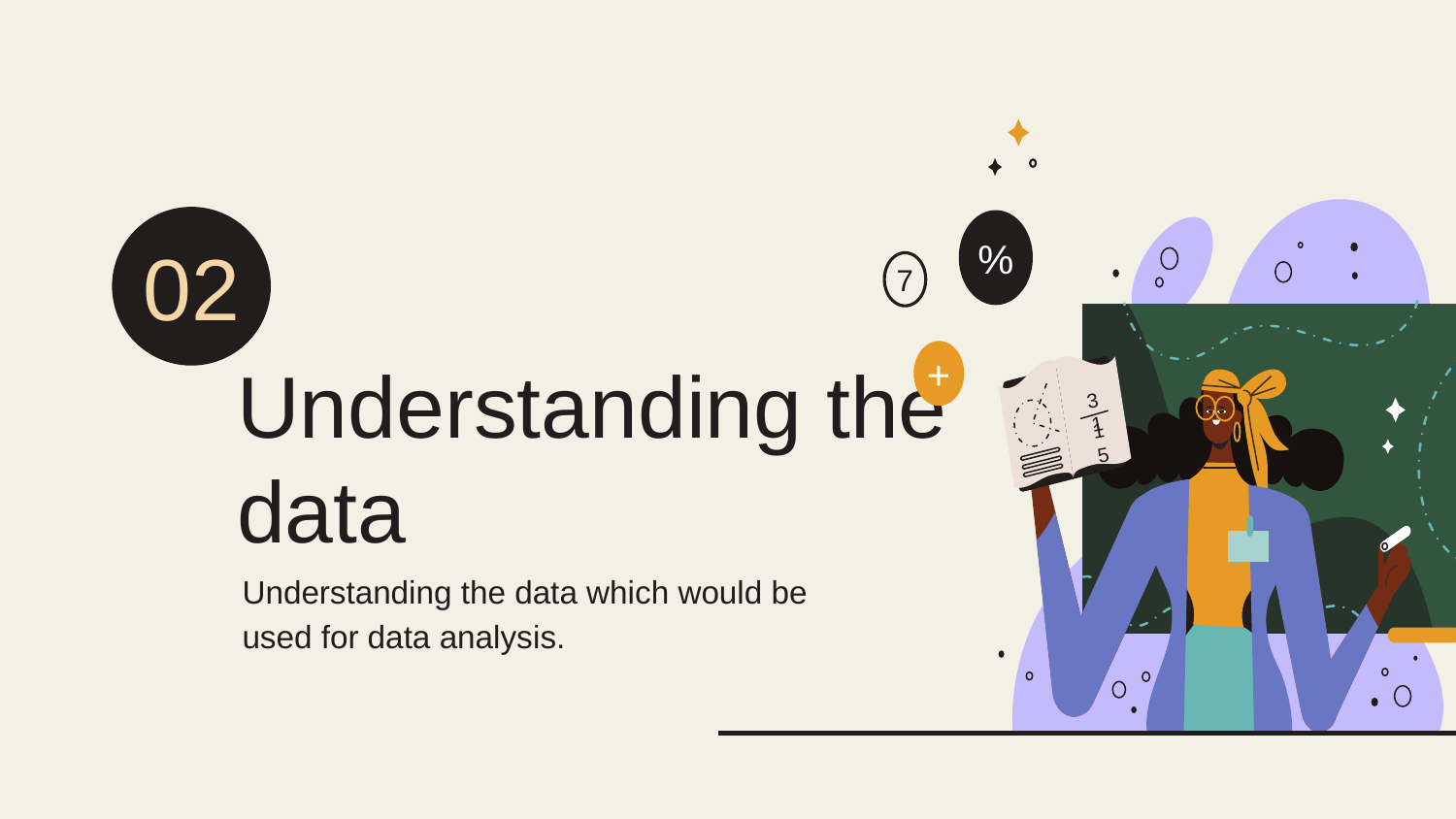

31

15

%
7
+

02
# Understanding the data
Understanding the data which would be used for data analysis.